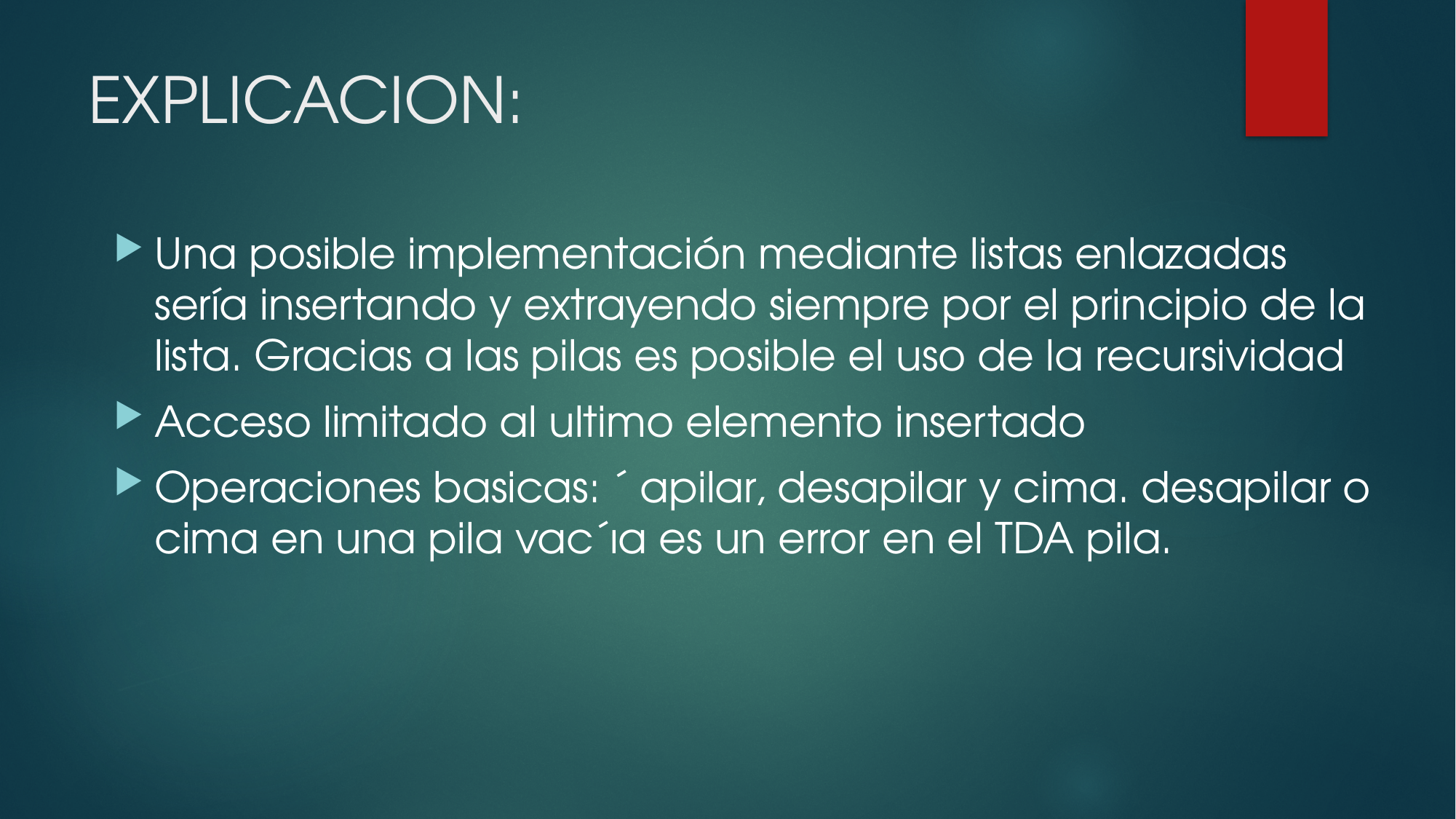

# EXPLICACION:
Una posible implementación mediante listas enlazadas sería insertando y extrayendo siempre por el principio de la lista. Gracias a las pilas es posible el uso de la recursividad
Acceso limitado al ultimo elemento insertado
Operaciones basicas: ´ apilar, desapilar y cima. desapilar o cima en una pila vac´ıa es un error en el TDA pila.